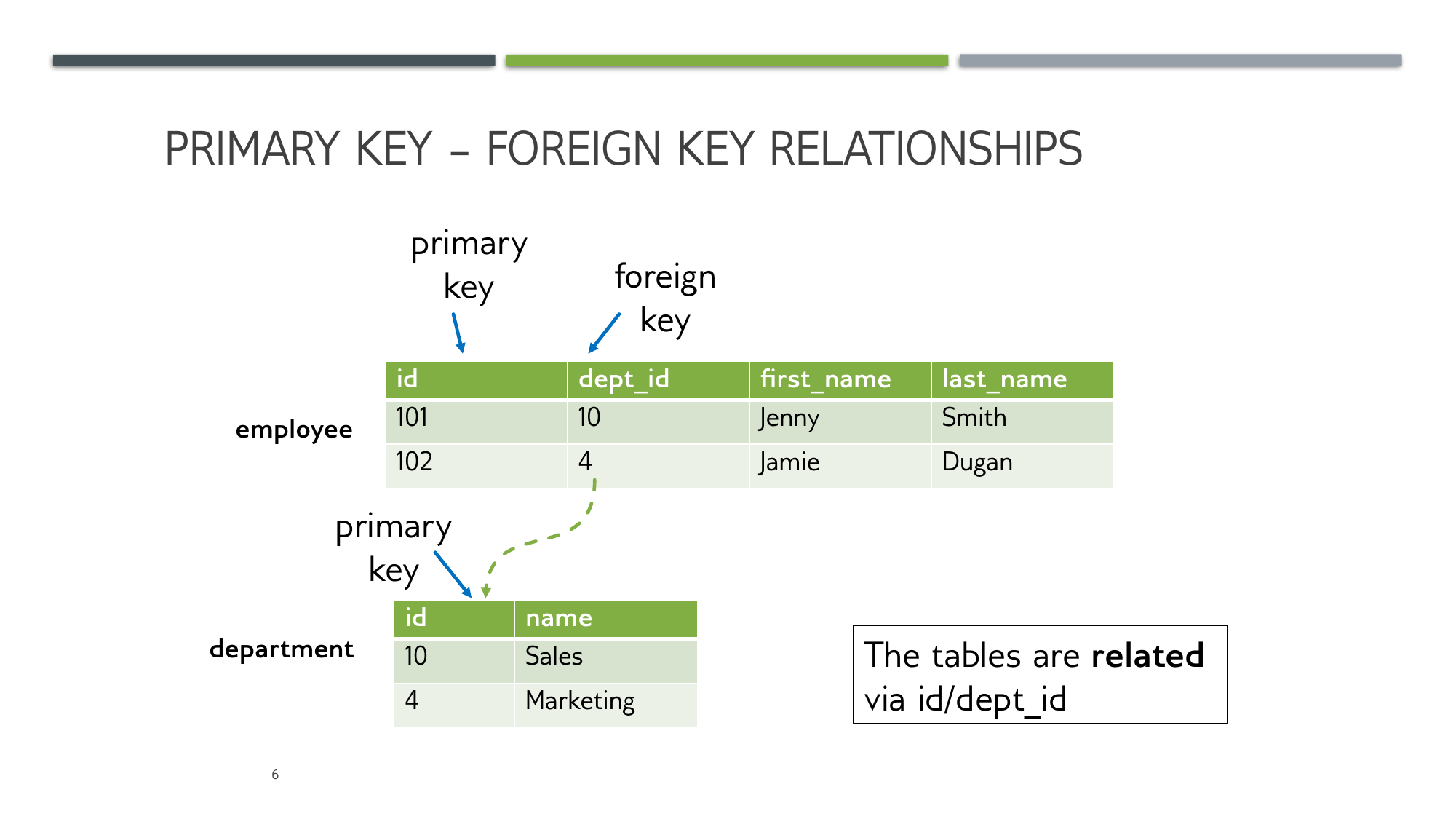

# Primary Key – Foreign Key Relationships

primary
key
foreign
key
| id | dept\_id | first\_name | last\_name |
| --- | --- | --- | --- |
| 101 | 10 | Jenny | Smith |
| 102 | 4 | Jamie | Dugan |
employee
primary
key
| id | name |
| --- | --- |
| 10 | Sales |
| 4 | Marketing |
department
The tables are related
via id/dept_id
6